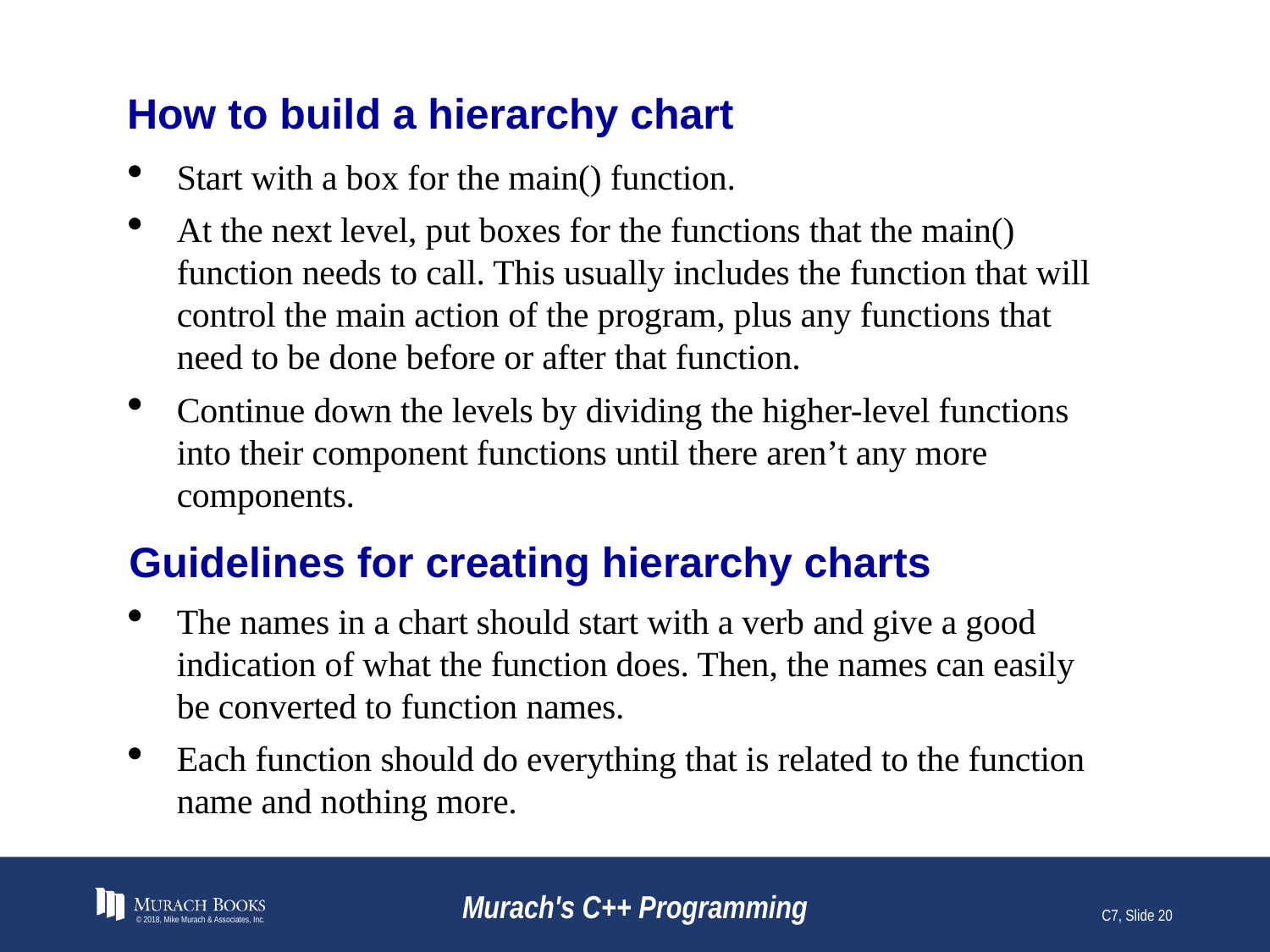

# How to build a hierarchy chart
Start with a box for the main() function.
At the next level, put boxes for the functions that the main() function needs to call. This usually includes the function that will control the main action of the program, plus any functions that need to be done before or after that function.
Continue down the levels by dividing the higher-level functions into their component functions until there aren’t any more components.

Guidelines for creating hierarchy charts
The names in a chart should start with a verb and give a good indication of what the function does. Then, the names can easily be converted to function names.
Each function should do everything that is related to the function name and nothing more.

© 2018, Mike Murach & Associates, Inc.
Murach's C++ Programming

C7, Slide 20